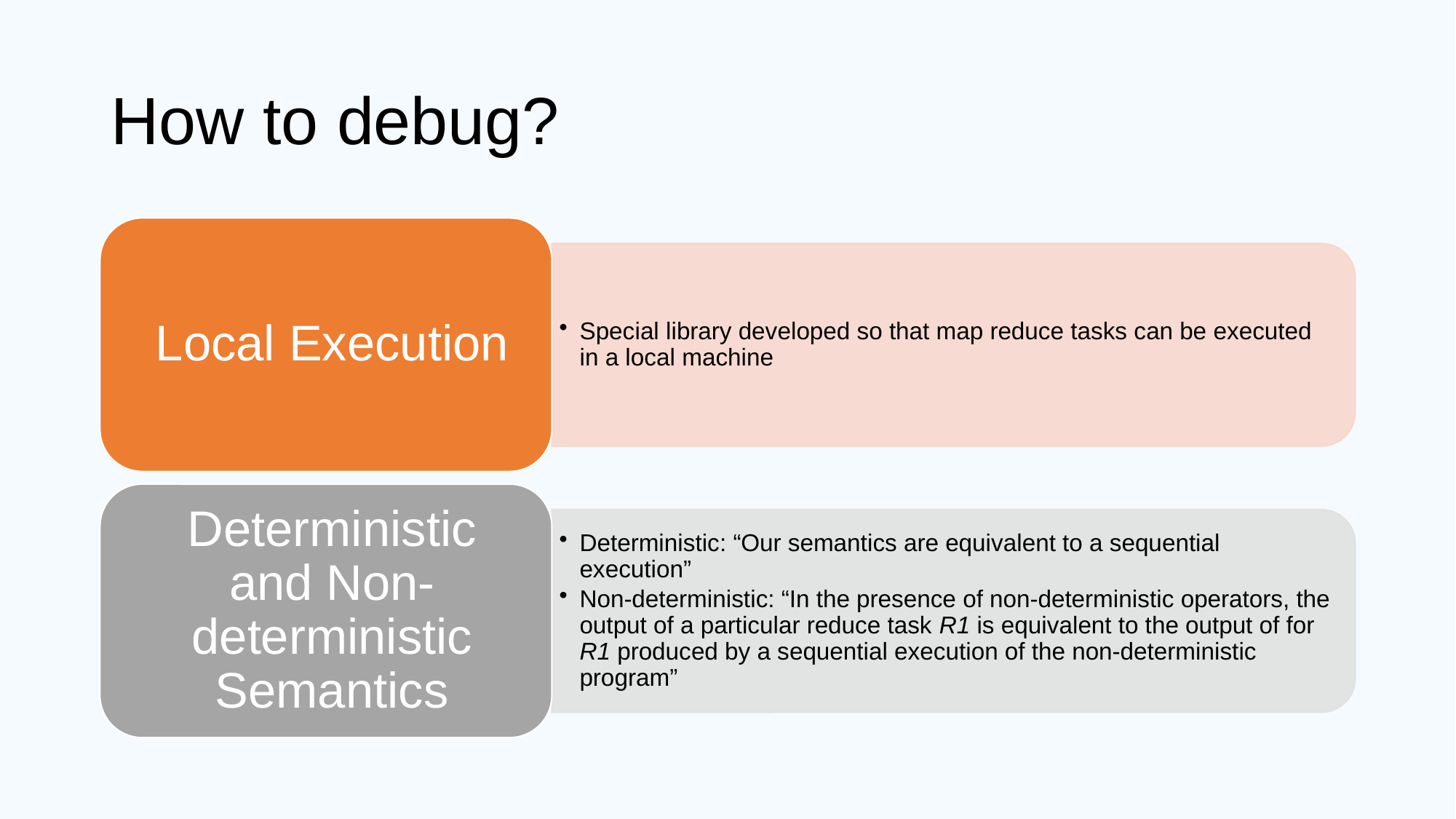

# How to debug?
Special library developed so that map reduce tasks can be executed in a local machine
Local Execution
Deterministic: “Our semantics are equivalent to a sequential execution”
Non-deterministic: “In the presence of non-deterministic operators, the output of a particular reduce task R1 is equivalent to the output of for R1 produced by a sequential execution of the non-deterministic program”
Deterministic and Non-deterministic Semantics